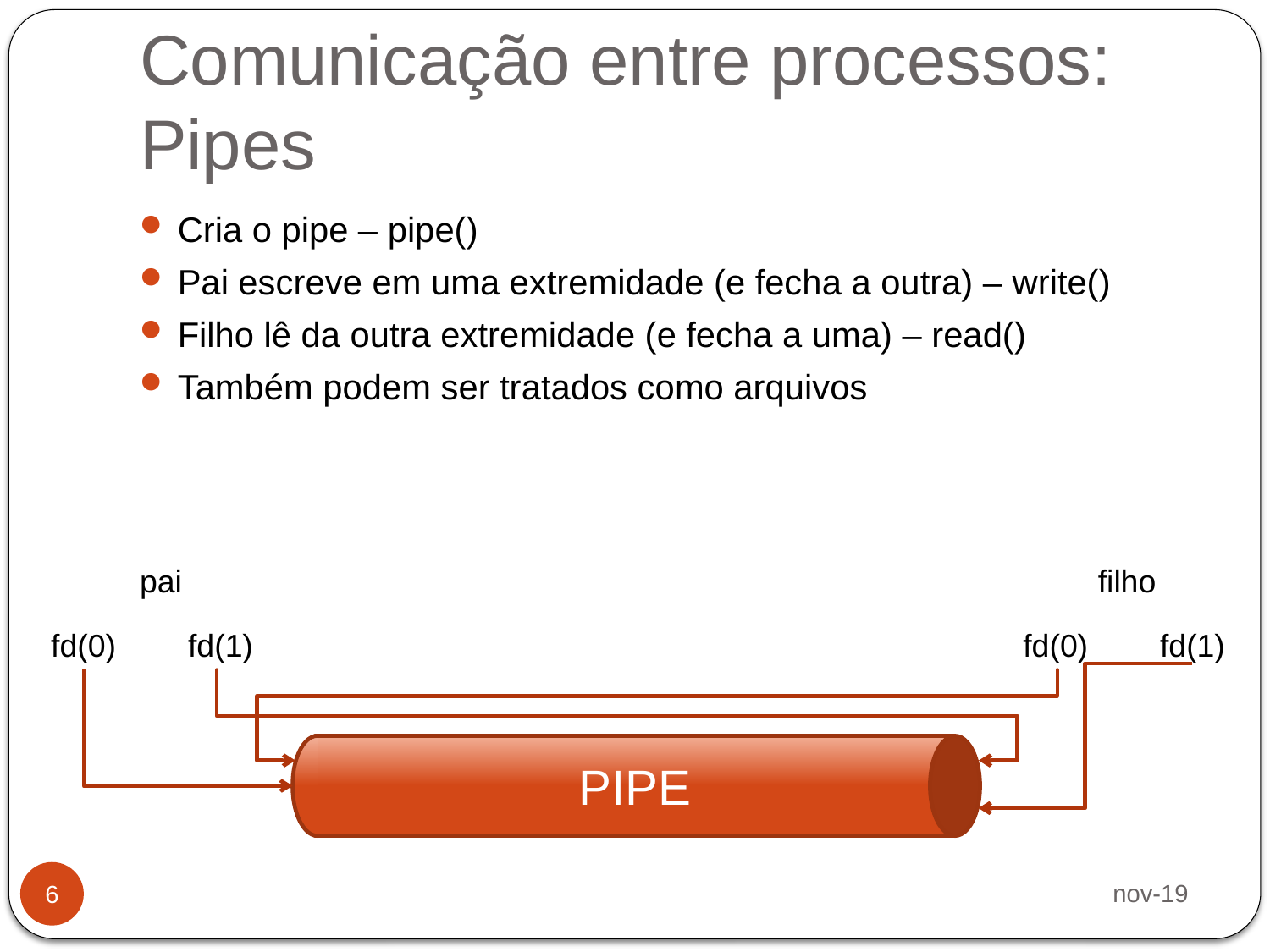

# Comunicação entre processos: Pipes
Cria o pipe – pipe()
Pai escreve em uma extremidade (e fecha a outra) – write()
Filho lê da outra extremidade (e fecha a uma) – read()
Também podem ser tratados como arquivos
pai
filho
fd(0)
fd(1)
fd(0)
fd(1)

PIPE

nov-19
6